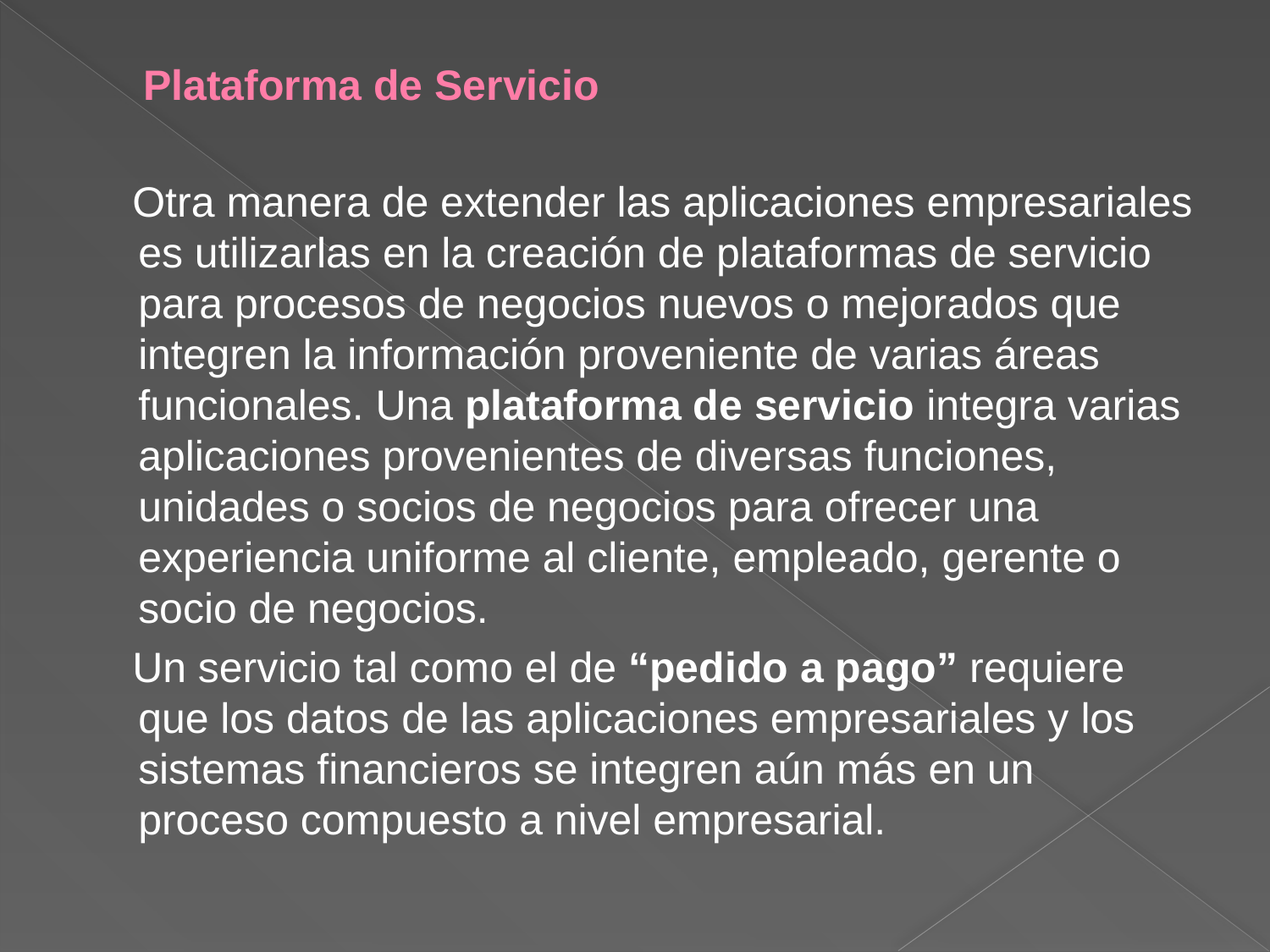

# Plataforma de Servicio
    Otra manera de extender las aplicaciones empresariales es utilizarlas en la creación de plataformas de servicio para procesos de negocios nuevos o mejorados que integren la información proveniente de varias áreas funcionales. Una plataforma de servicio integra varias aplicaciones provenientes de diversas funciones, unidades o socios de negocios para ofrecer una experiencia uniforme al cliente, empleado, gerente o socio de negocios.
    Un servicio tal como el de “pedido a pago” requiere que los datos de las aplicaciones empresariales y los sistemas financieros se integren aún más en un proceso compuesto a nivel empresarial.